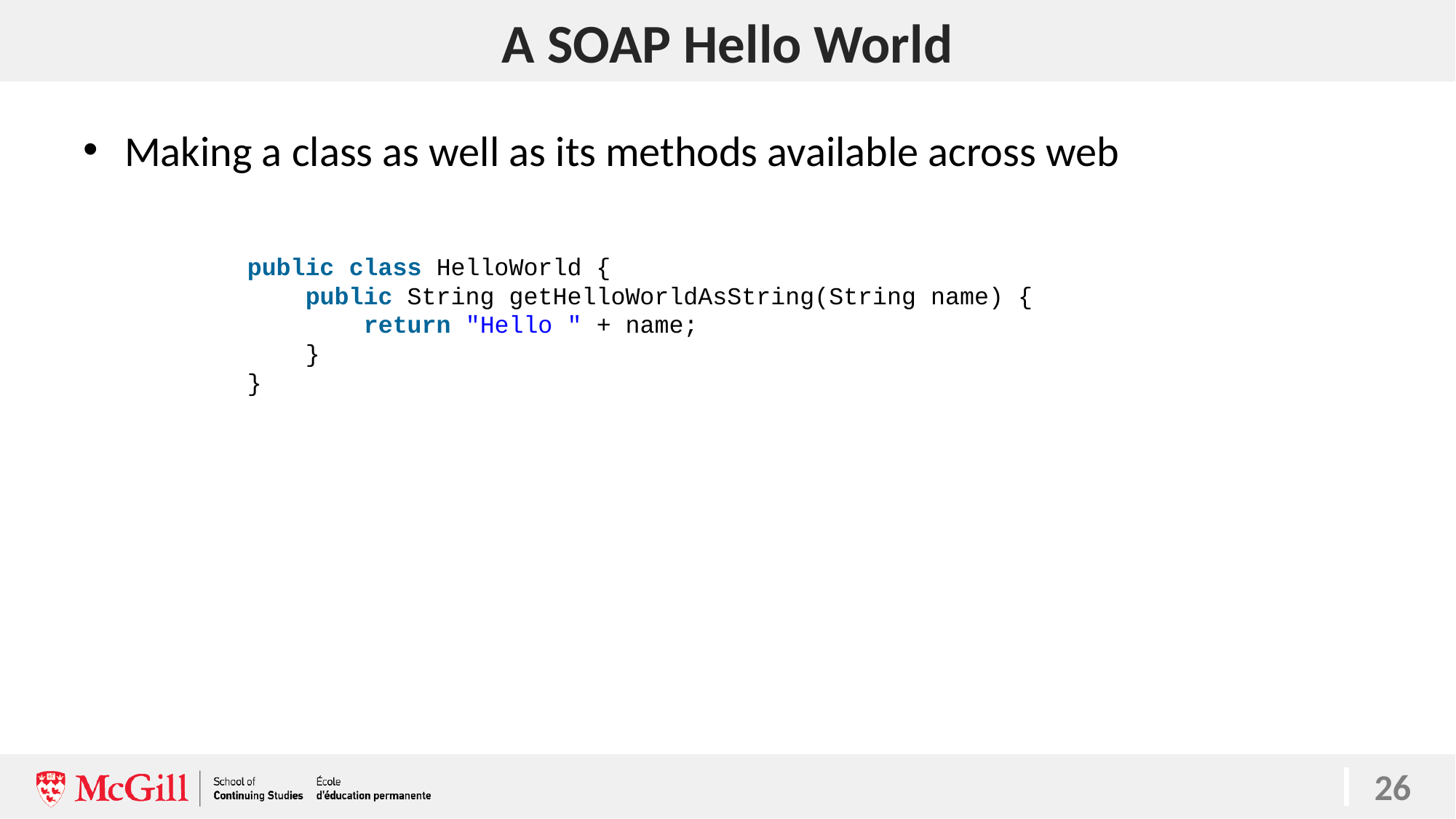

# A SOAP Hello World
Making a class as well as its methods available across web
public class HelloWorld {
    public String getHelloWorldAsString(String name) {
        return "Hello " + name;
    }
}